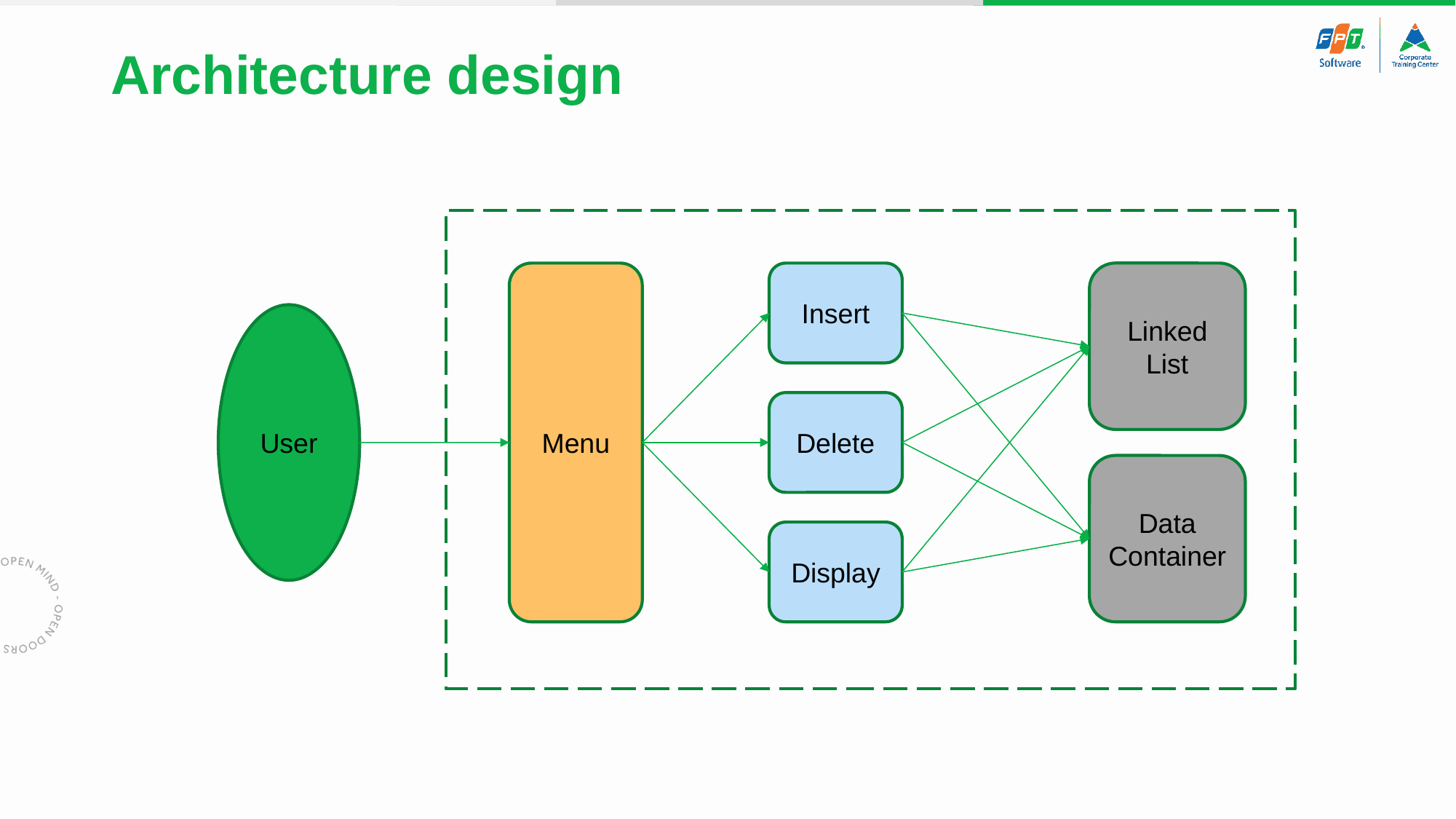

# Architecture design

Linked
List
Menu
Insert
User
Delete
Data
Container
Display